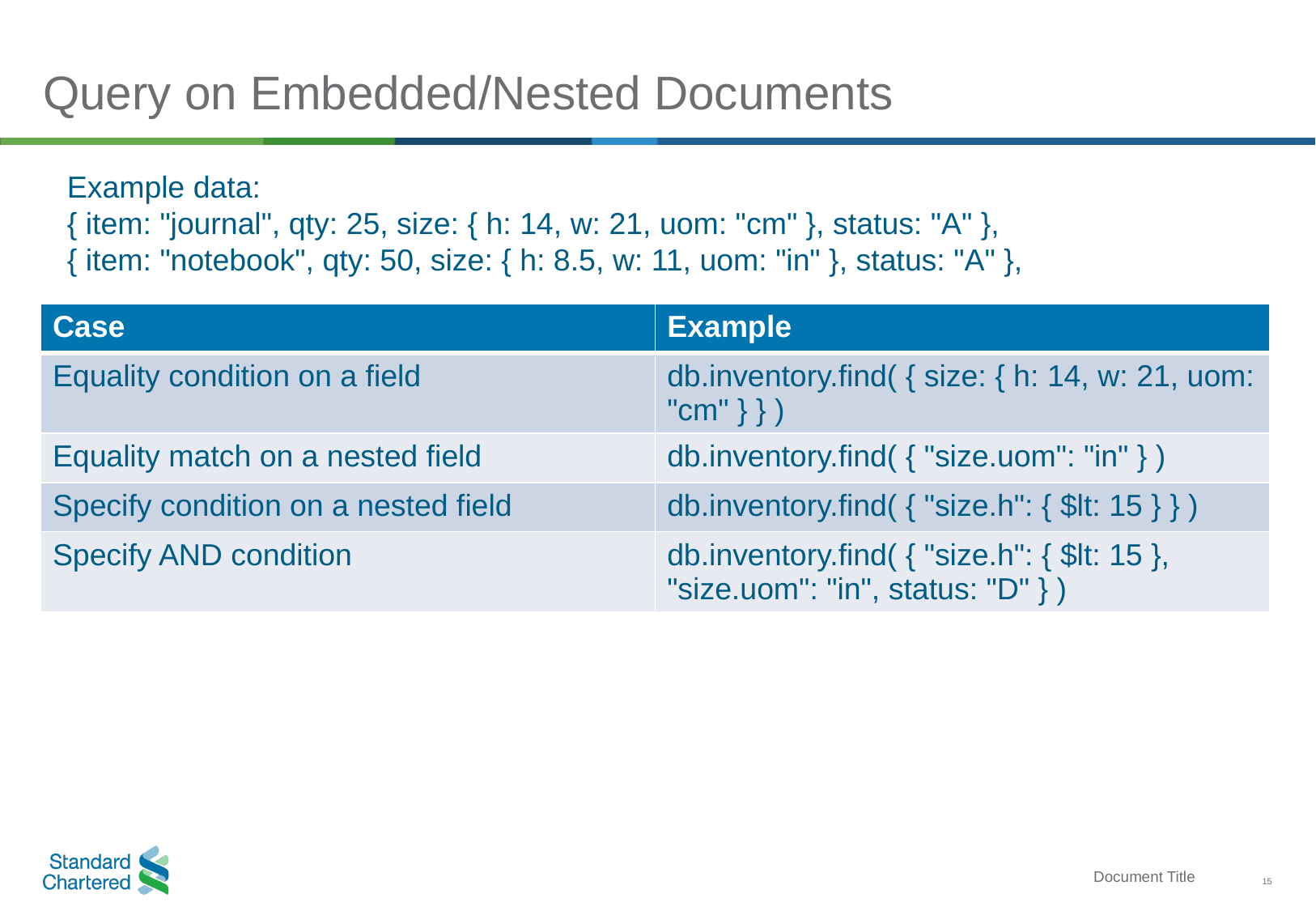

# Query on Embedded/Nested Documents
Example data:
{ item: "journal", qty: 25, size: { h: 14, w: 21, uom: "cm" }, status: "A" },
{ item: "notebook", qty: 50, size: { h: 8.5, w: 11, uom: "in" }, status: "A" },
| Case | Example |
| --- | --- |
| Equality condition on a field | db.inventory.find( { size: { h: 14, w: 21, uom: "cm" } } ) |
| Equality match on a nested field | db.inventory.find( { "size.uom": "in" } ) |
| Specify condition on a nested field | db.inventory.find( { "size.h": { $lt: 15 } } ) |
| Specify AND condition | db.inventory.find( { "size.h": { $lt: 15 }, "size.uom": "in", status: "D" } ) |